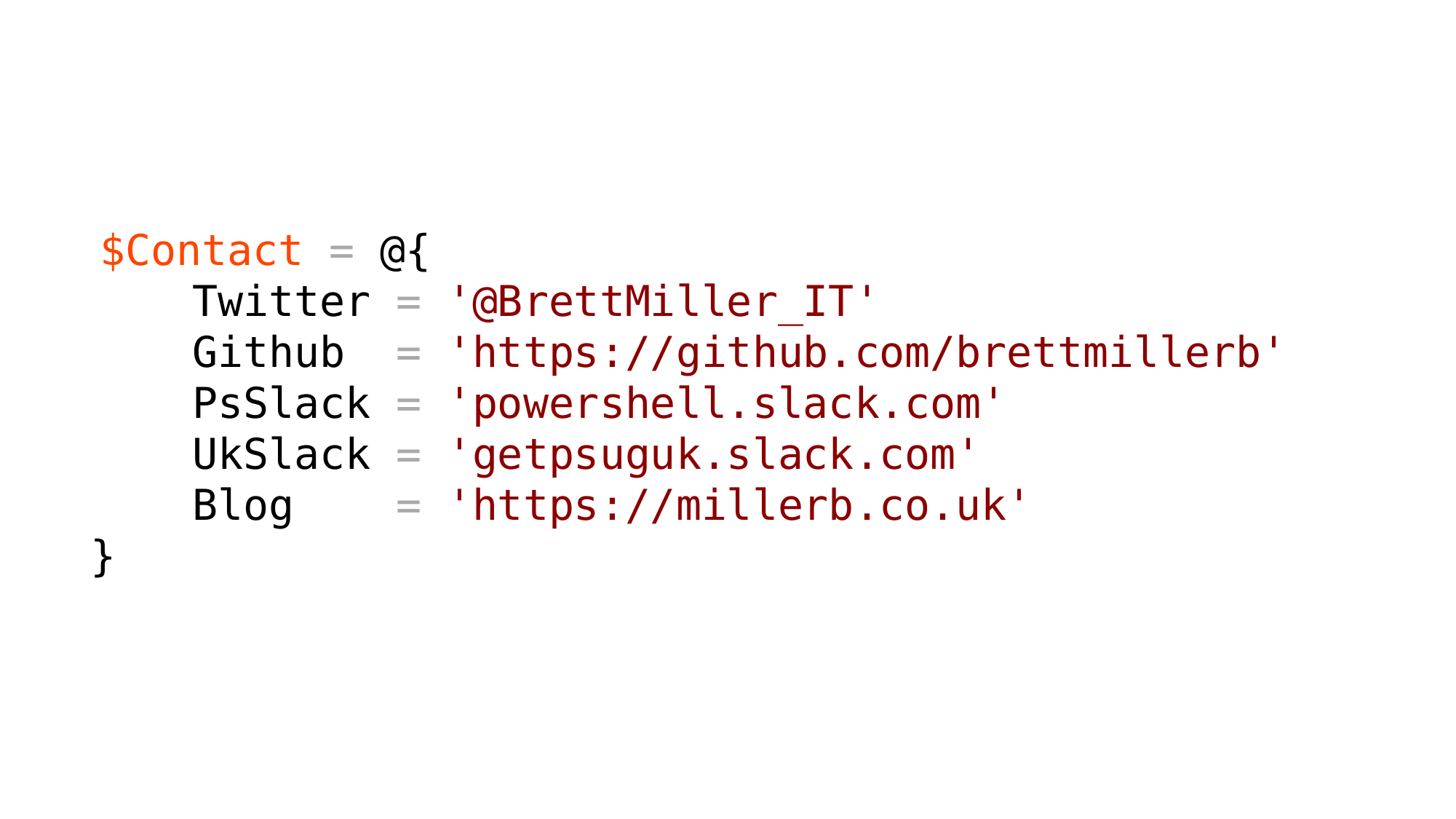

$Contact = @{
    Twitter = '@BrettMiller_IT'
    Github  = 'https://github.com/brettmillerb'
    PsSlack = 'powershell.slack.com'
    UkSlack = 'getpsuguk.slack.com'
    Blog    = 'https://millerb.co.uk'
}